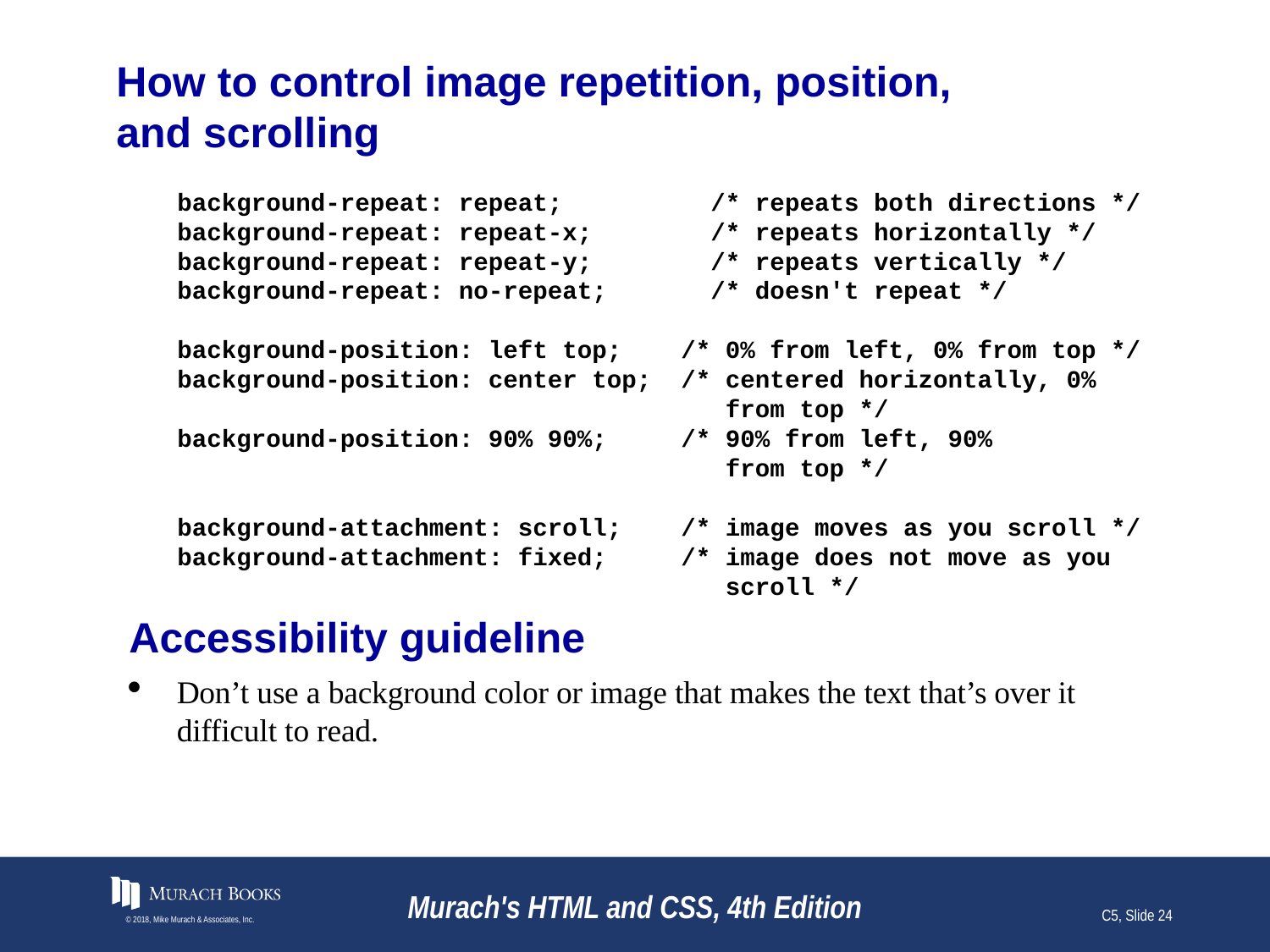

# How to control image repetition, position, and scrolling
background-repeat: repeat;          /* repeats both directions */
background-repeat: repeat-x;        /* repeats horizontally */
background-repeat: repeat-y;        /* repeats vertically */
background-repeat: no-repeat;       /* doesn't repeat */

background-position: left top;    /* 0% from left, 0% from top */
background-position: center top;  /* centered horizontally, 0%
                                     from top */
background-position: 90% 90%;     /* 90% from left, 90%
                                     from top */

background-attachment: scroll;    /* image moves as you scroll */
background-attachment: fixed;     /* image does not move as you
                                     scroll */
Accessibility guideline
Don’t use a background color or image that makes the text that’s over it difficult to read.

© 2018, Mike Murach & Associates, Inc.
Murach's HTML and CSS, 4th Edition

C5, Slide 24